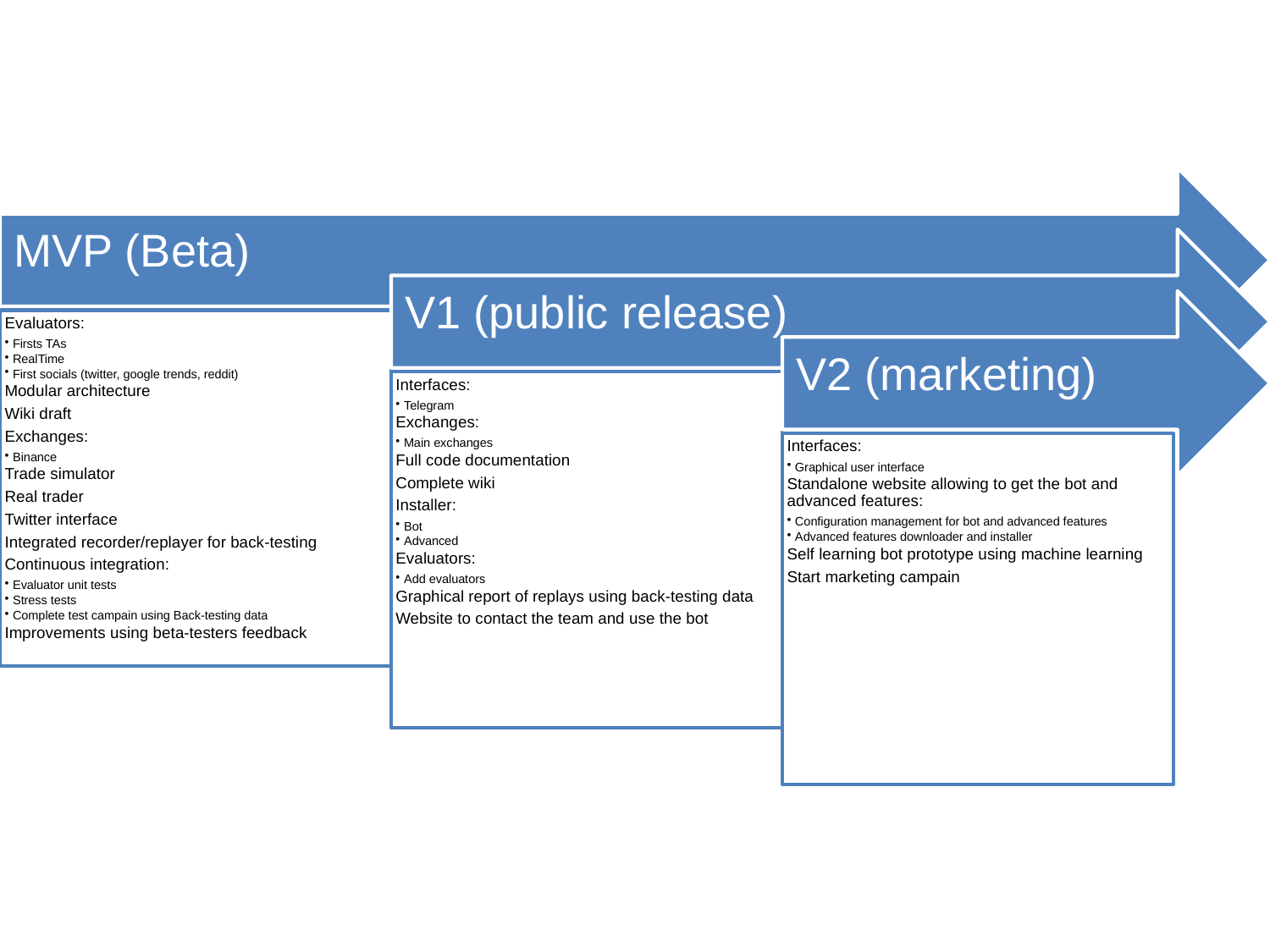

MVP (Beta)
Evaluators:
Firsts TAs
RealTime
First socials (twitter, google trends, reddit)
Modular architecture
Wiki draft
Exchanges:
Binance
Trade simulator
Real trader
Twitter interface
Integrated recorder/replayer for back-testing
Continuous integration:
Evaluator unit tests
Stress tests
Complete test campain using Back-testing data
Improvements using beta-testers feedback
V1 (public release)
Interfaces:
Telegram
Exchanges:
Main exchanges
Full code documentation
Complete wiki
Installer:
Bot
Advanced
Evaluators:
Add evaluators
Graphical report of replays using back-testing data
Website to contact the team and use the bot
V2 (marketing)
Interfaces:
Graphical user interface
Standalone website allowing to get the bot and advanced features:
Configuration management for bot and advanced features
Advanced features downloader and installer
Self learning bot prototype using machine learning
Start marketing campain